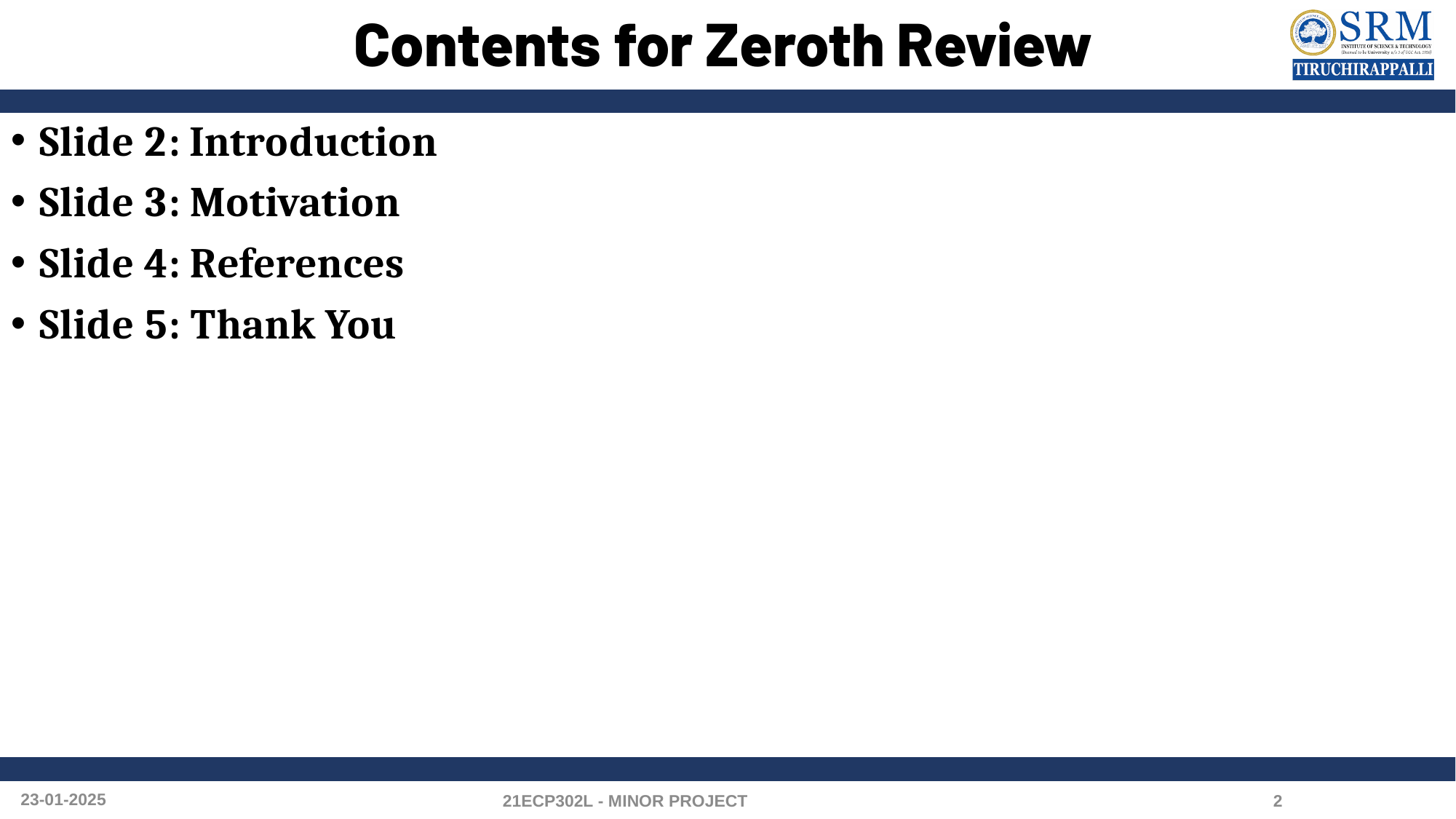

# Contents for Zeroth Review
Slide 2: Introduction
Slide 3: Motivation
Slide 4: References
Slide 5: Thank You

23-01-2025
21ECP302L - MINOR PROJECT
2